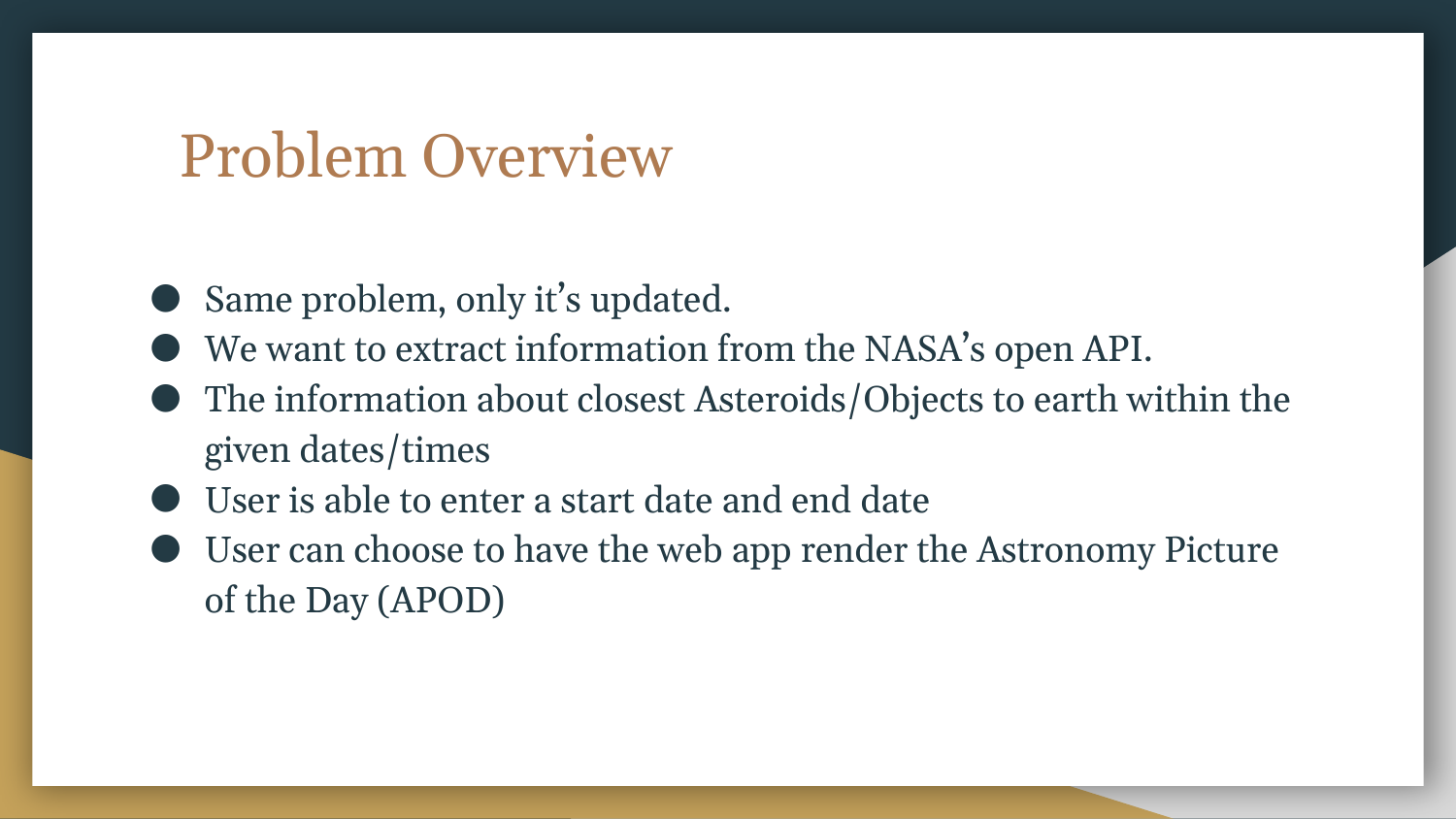

# Problem Overview
Same problem, only it’s updated.
We want to extract information from the NASA’s open API.
The information about closest Asteroids/Objects to earth within the given dates/times
User is able to enter a start date and end date
User can choose to have the web app render the Astronomy Picture of the Day (APOD)